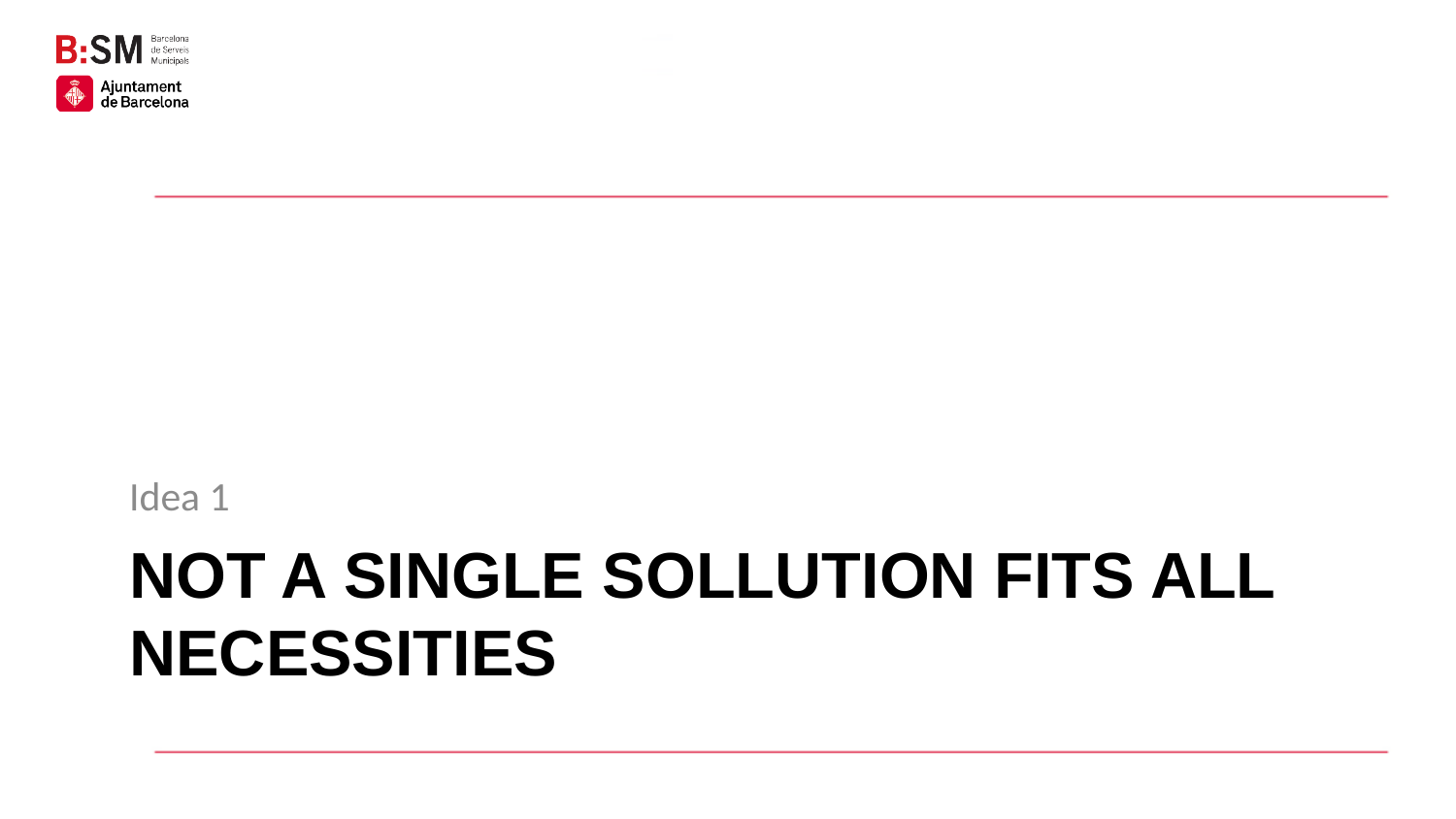

Idea 1
# Not a single sollution fits all necessities